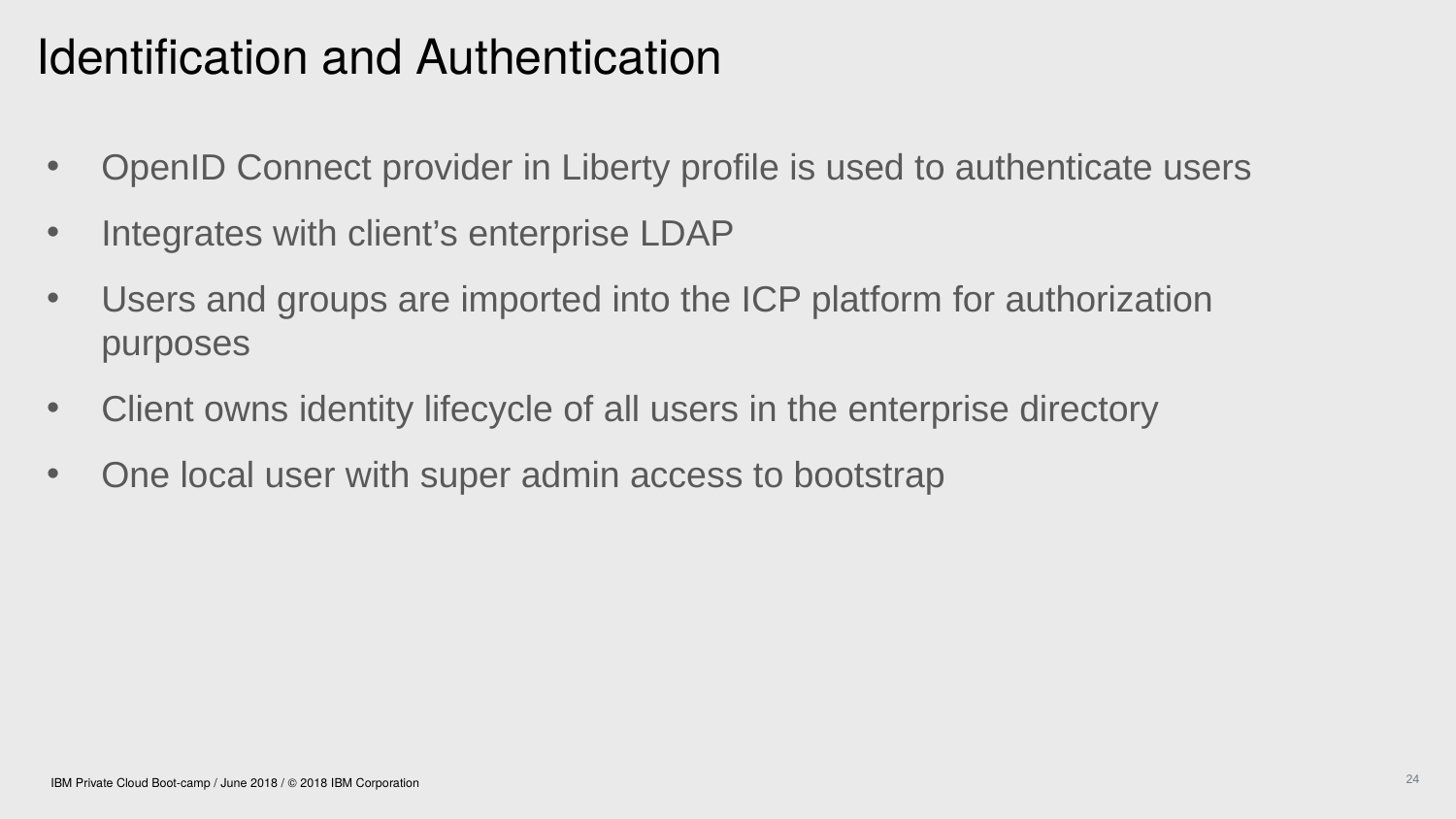

Identification and Authentication
OpenID Connect provider in Liberty profile is used to authenticate users
Integrates with client’s enterprise LDAP
Users and groups are imported into the ICP platform for authorization purposes
Client owns identity lifecycle of all users in the enterprise directory
One local user with super admin access to bootstrap

IBM Private Cloud Boot-camp / June 2018 / © 2018 IBM Corporation
24